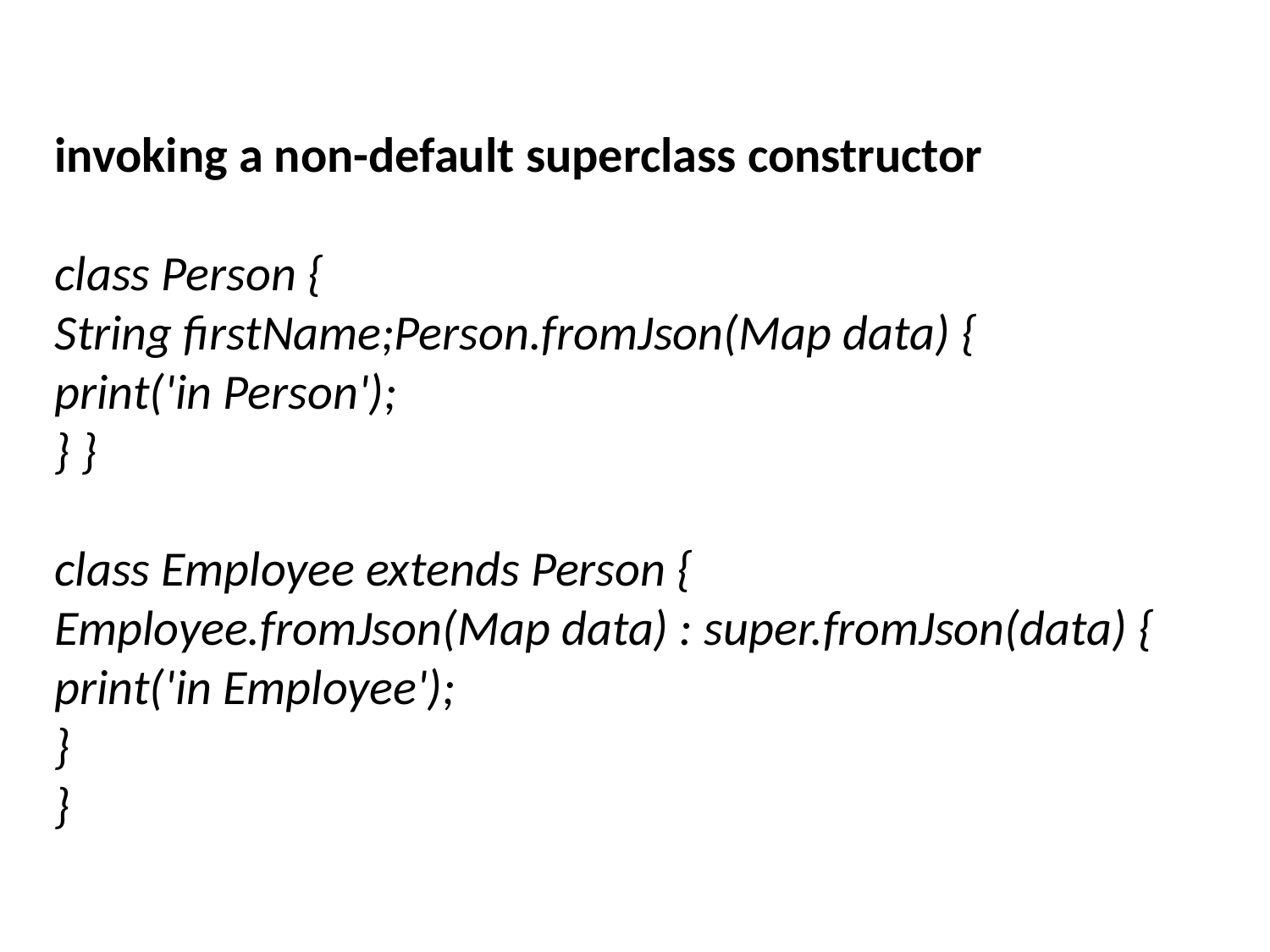

invoking a non-default superclass constructor

class Person {
String firstName;Person.fromJson(Map data) {
print('in Person');
} }
class Employee extends Person {
Employee.fromJson(Map data) : super.fromJson(data) {
print('in Employee');
}
}